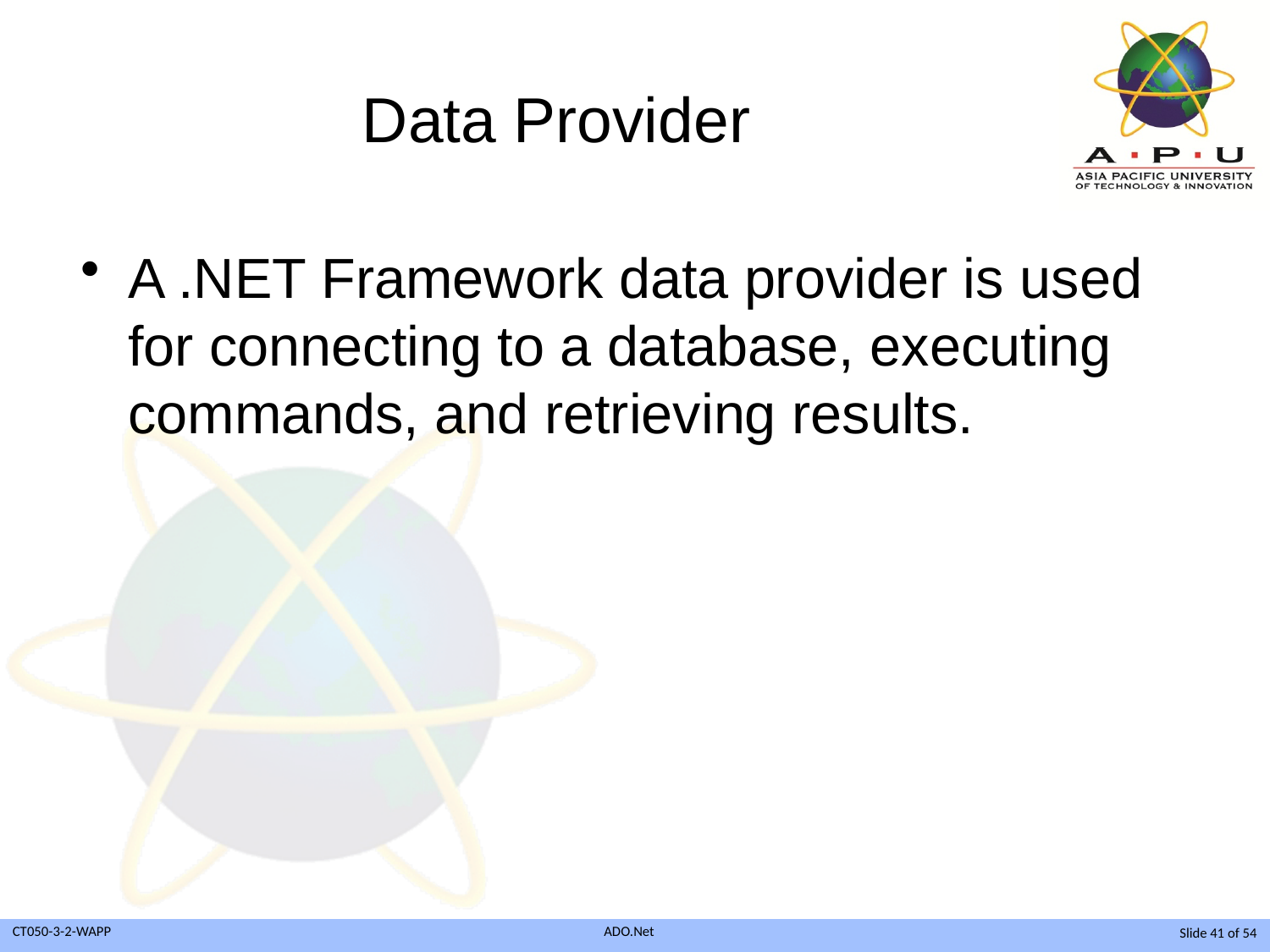

# Data Provider
A .NET Framework data provider is used for connecting to a database, executing commands, and retrieving results.